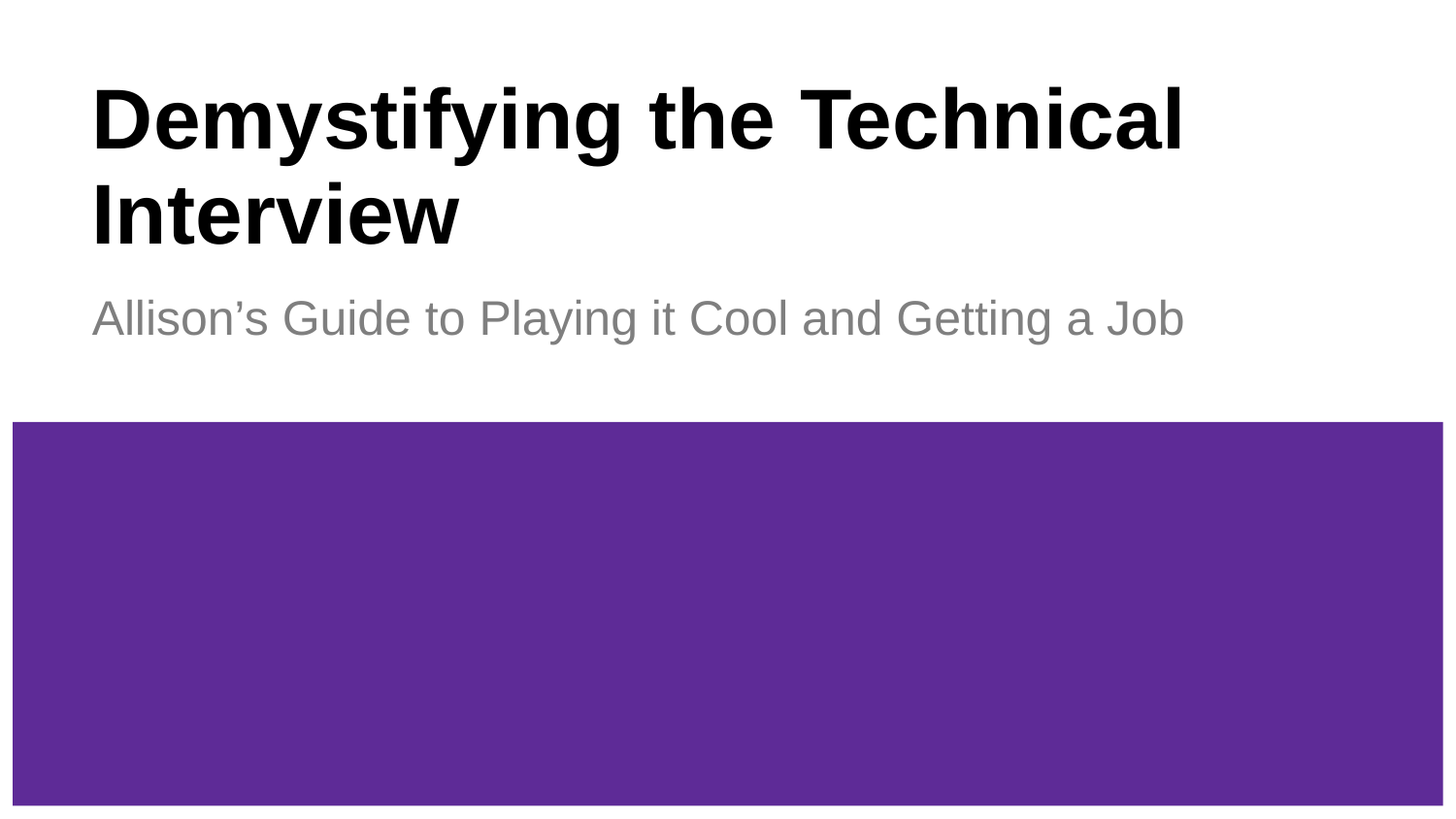

# Demystifying the Technical Interview
Allison’s Guide to Playing it Cool and Getting a Job